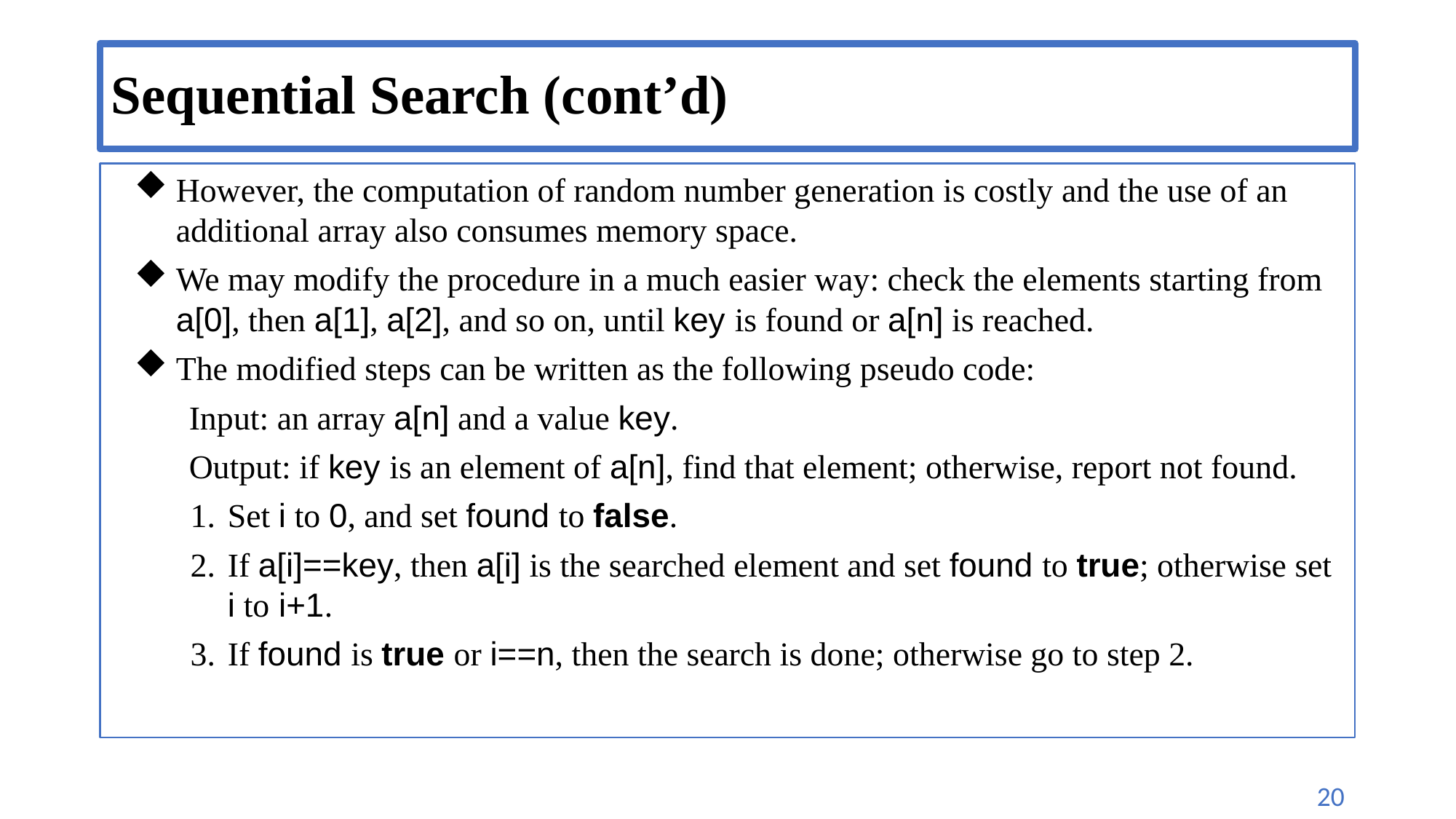

# Sequential Search (cont’d)
However, the computation of random number generation is costly and the use of an additional array also consumes memory space.
We may modify the procedure in a much easier way: check the elements starting from a[0], then a[1], a[2], and so on, until key is found or a[n] is reached.
The modified steps can be written as the following pseudo code:
Input: an array a[n] and a value key.
Output: if key is an element of a[n], find that element; otherwise, report not found.
Set i to 0, and set found to false.
If a[i]==key, then a[i] is the searched element and set found to true; otherwise set i to i+1.
If found is true or i==n, then the search is done; otherwise go to step 2.